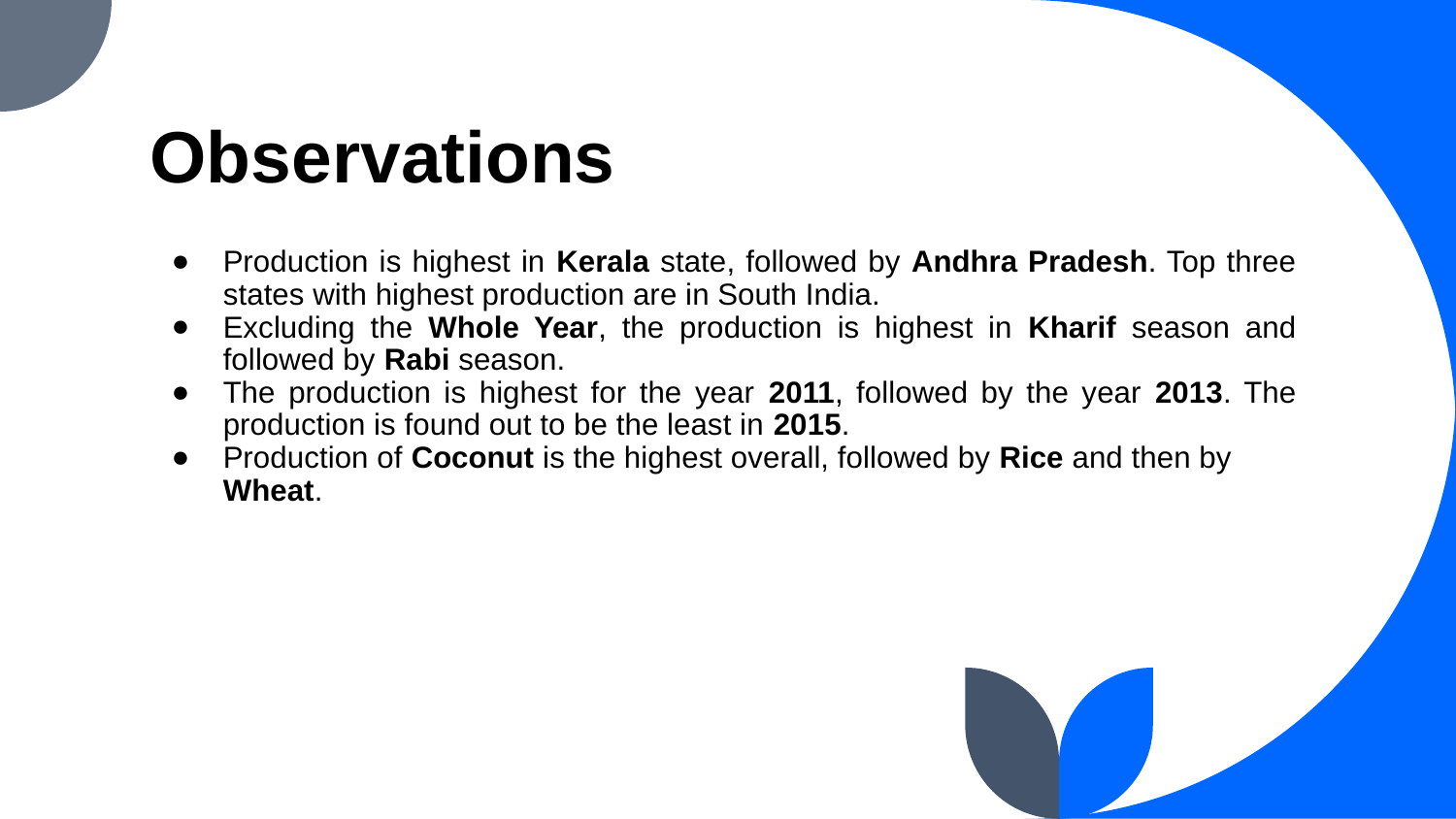

# Observations
Production is highest in Kerala state, followed by Andhra Pradesh. Top three states with highest production are in South India.
Excluding the Whole Year, the production is highest in Kharif season and followed by Rabi season.
The production is highest for the year 2011, followed by the year 2013. The production is found out to be the least in 2015.
Production of Coconut is the highest overall, followed by Rice and then by Wheat.